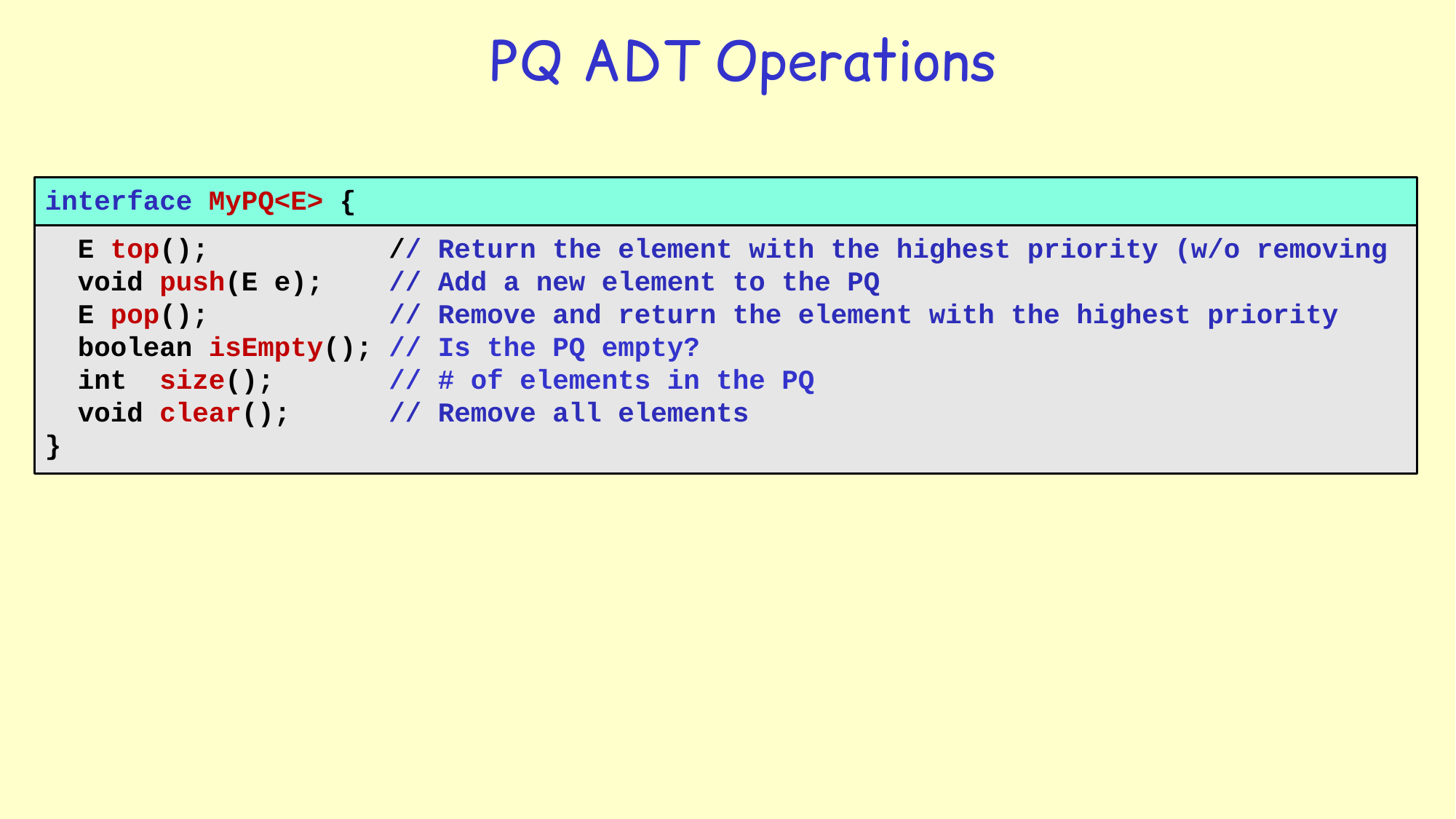

# PQ ADT Operations
interface MyPQ<E> {
  E top();           // Return the element with the highest priority (w/o removing
  void push(E e);    // Add a new element to the PQ
  E pop();           // Remove and return the element with the highest priority
  boolean isEmpty(); // Is the PQ empty?
  int  size();       // # of elements in the PQ
  void clear();      // Remove all elements
}